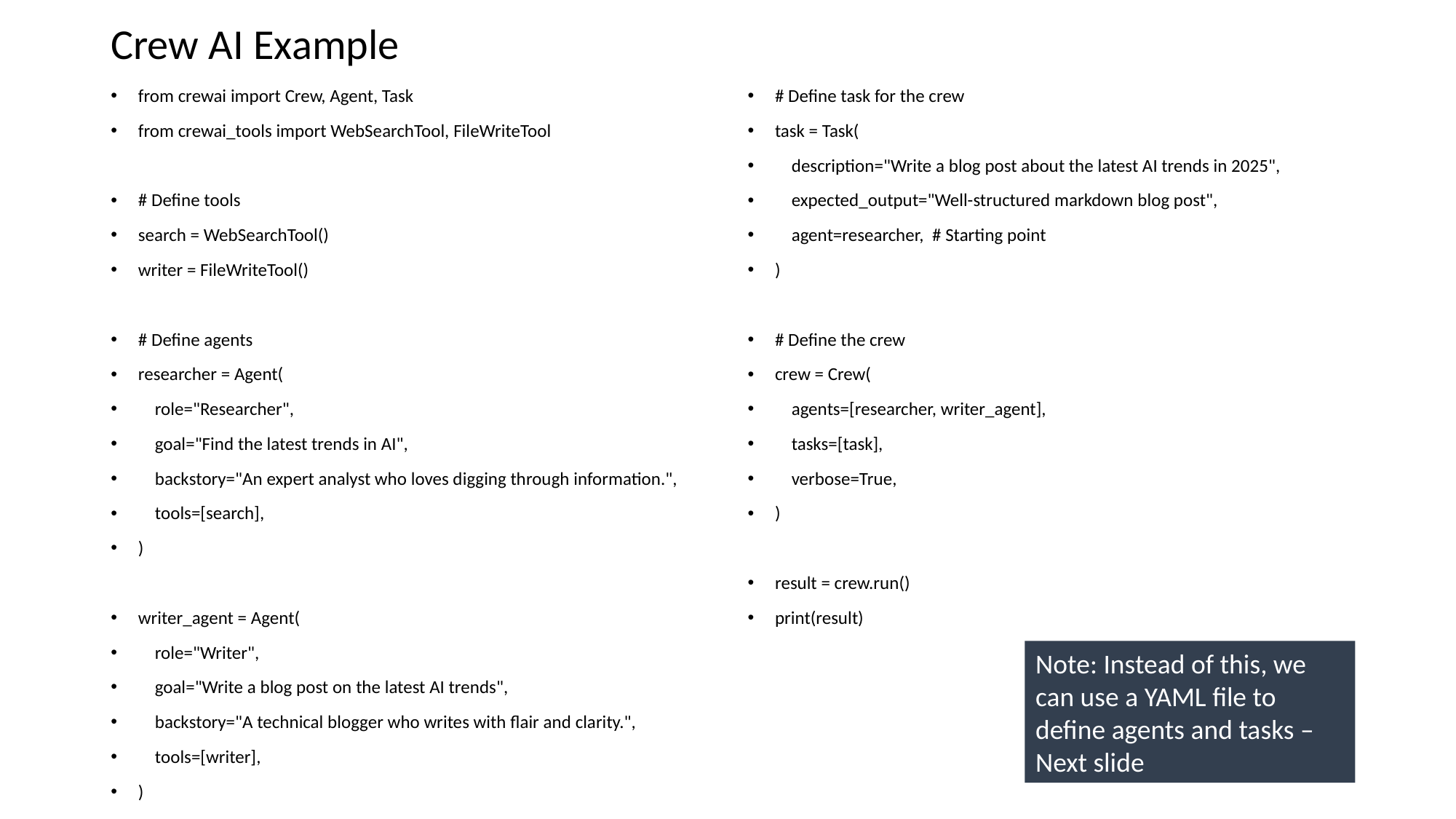

# Crew AI Example
from crewai import Crew, Agent, Task
from crewai_tools import WebSearchTool, FileWriteTool

# Define tools
search = WebSearchTool()
writer = FileWriteTool()

# Define agents
researcher = Agent(
    role="Researcher",
    goal="Find the latest trends in AI",
    backstory="An expert analyst who loves digging through information.",
    tools=[search],
)

writer_agent = Agent(
    role="Writer",
    goal="Write a blog post on the latest AI trends",
    backstory="A technical blogger who writes with flair and clarity.",
    tools=[writer],
)

# Define task for the crew
task = Task(
    description="Write a blog post about the latest AI trends in 2025",
    expected_output="Well-structured markdown blog post",
    agent=researcher,  # Starting point
)

# Define the crew
crew = Crew(
    agents=[researcher, writer_agent],
    tasks=[task],
    verbose=True,
)

result = crew.run()
print(result)

Note: Instead of this, we can use a YAML file to define agents and tasks – Next slide